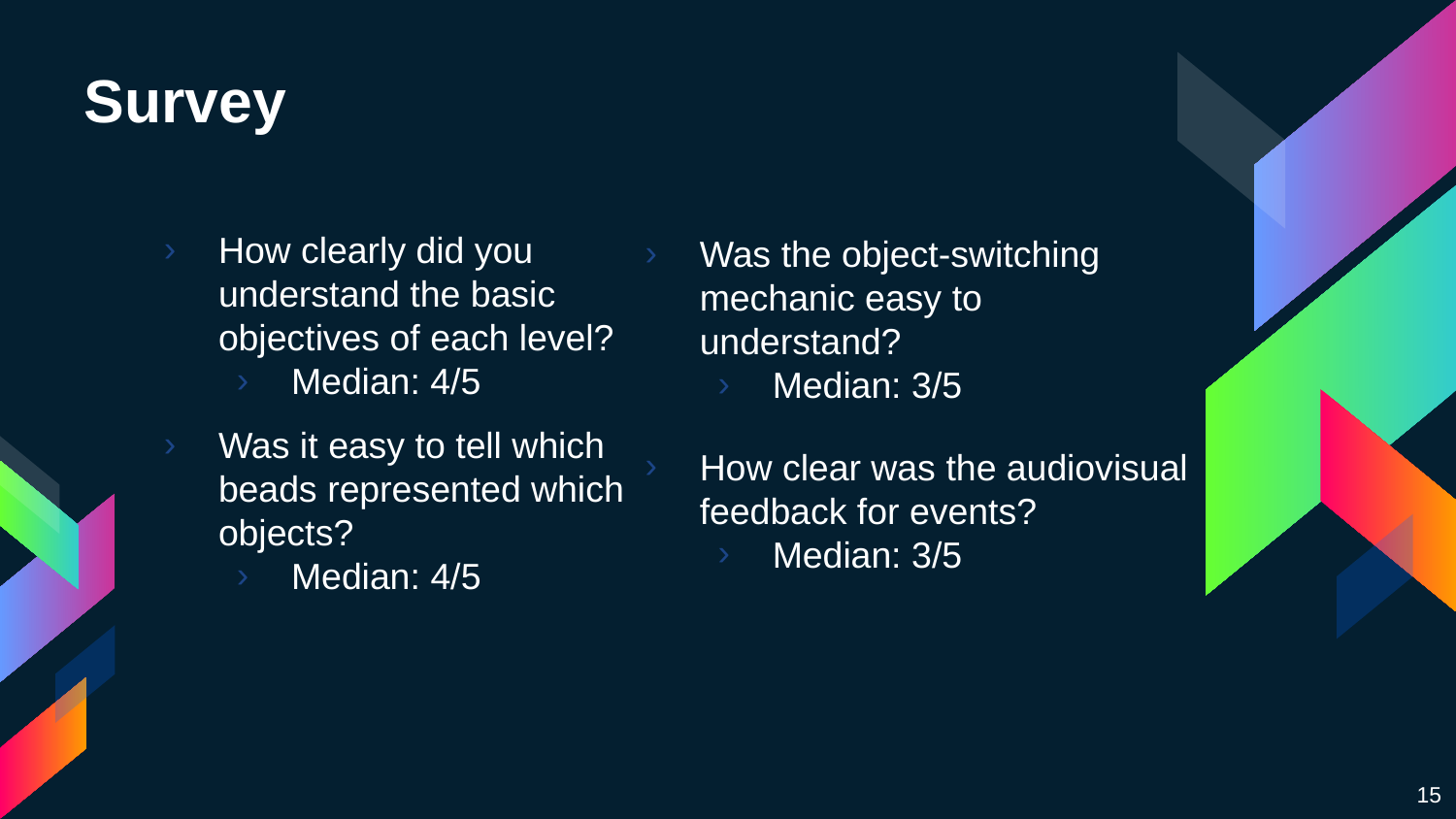

# Survey
How clearly did you understand the basic objectives of each level?
Median: 4/5
Was it easy to tell which beads represented which objects?
Median: 4/5
Was the object-switching mechanic easy to understand?
Median: 3/5

How clear was the audiovisual feedback for events?
Median: 3/5

15